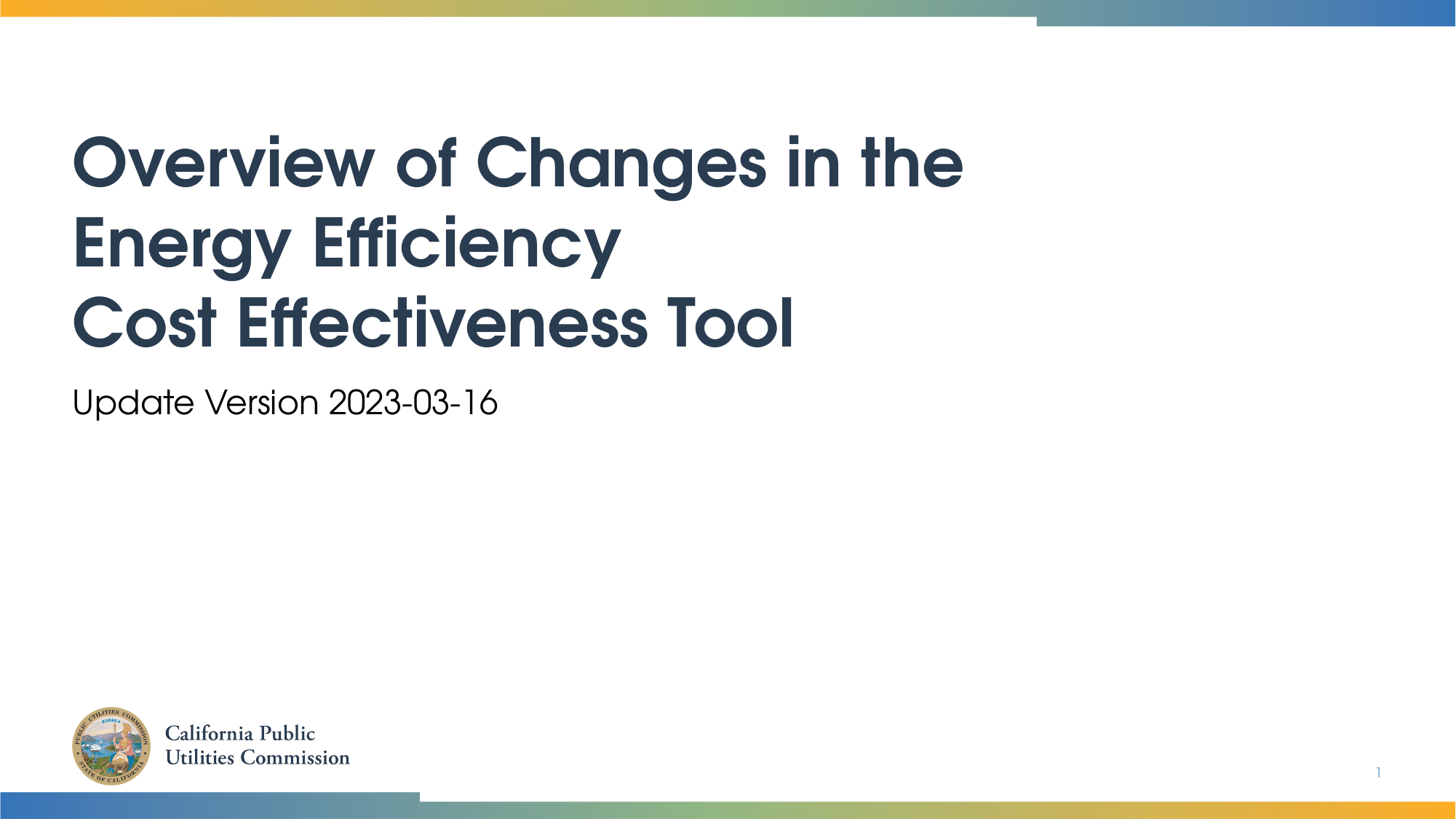

# Overview of Changes in the Energy Efficiency Cost Effectiveness Tool
Update Version 2023-03-16
1